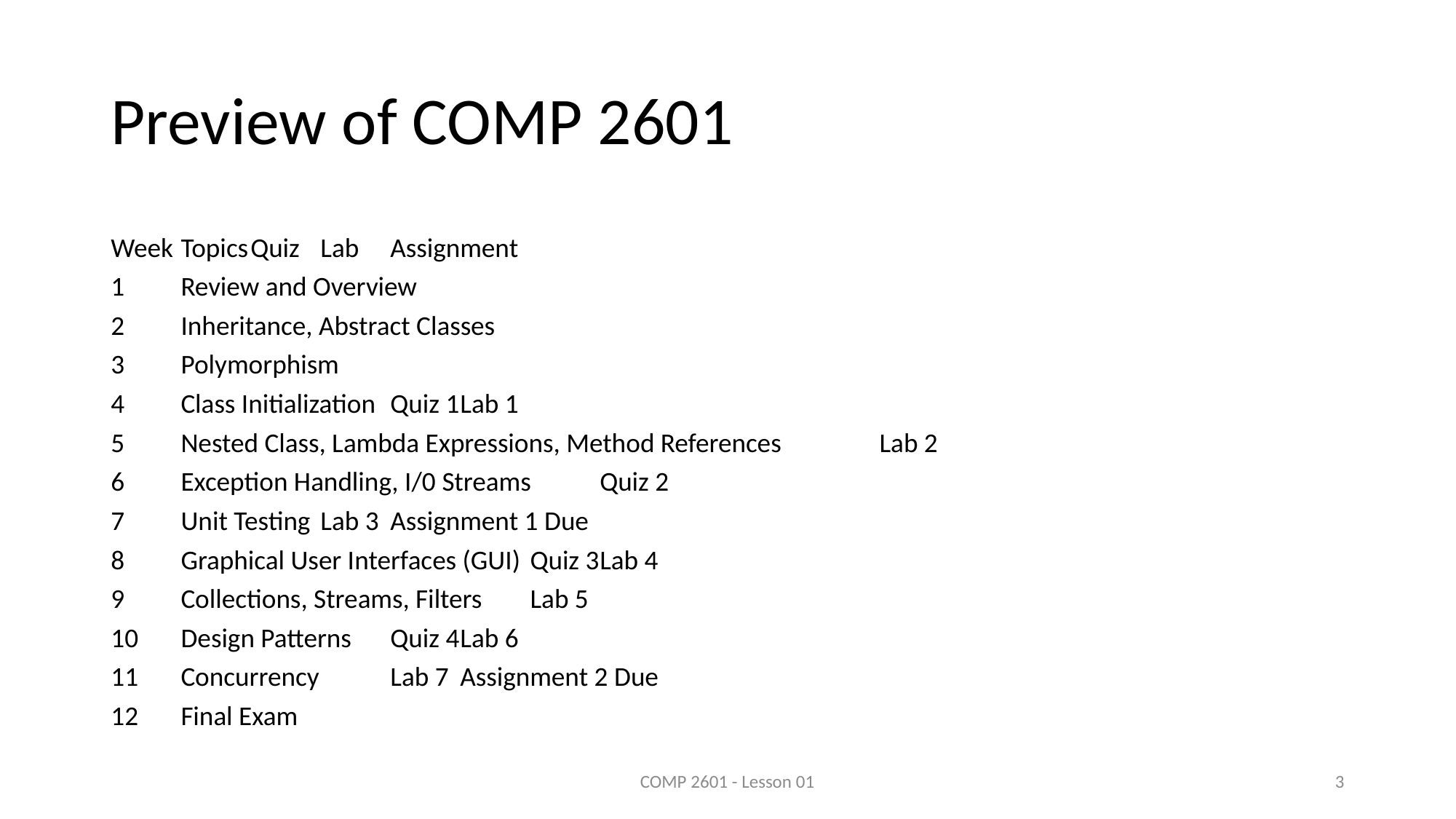

# Preview of COMP 2601
Week	Topics							Quiz	Lab	Assignment
1	Review and Overview
2	Inheritance, Abstract Classes
3	Polymorphism
4	Class Initialization						Quiz 1	Lab 1
5	Nested Class, Lambda Expressions, Method References			Lab 2
6	Exception Handling, I/0 Streams				Quiz 2
7	Unit Testing							Lab 3	Assignment 1 Due
8	Graphical User Interfaces (GUI)				Quiz 3	Lab 4
9	Collections, Streams, Filters						Lab 5
10	Design Patterns						Quiz 4	Lab 6
11	Concurrency 							Lab 7	Assignment 2 Due
12	Final Exam

COMP 2601 - Lesson 01
3